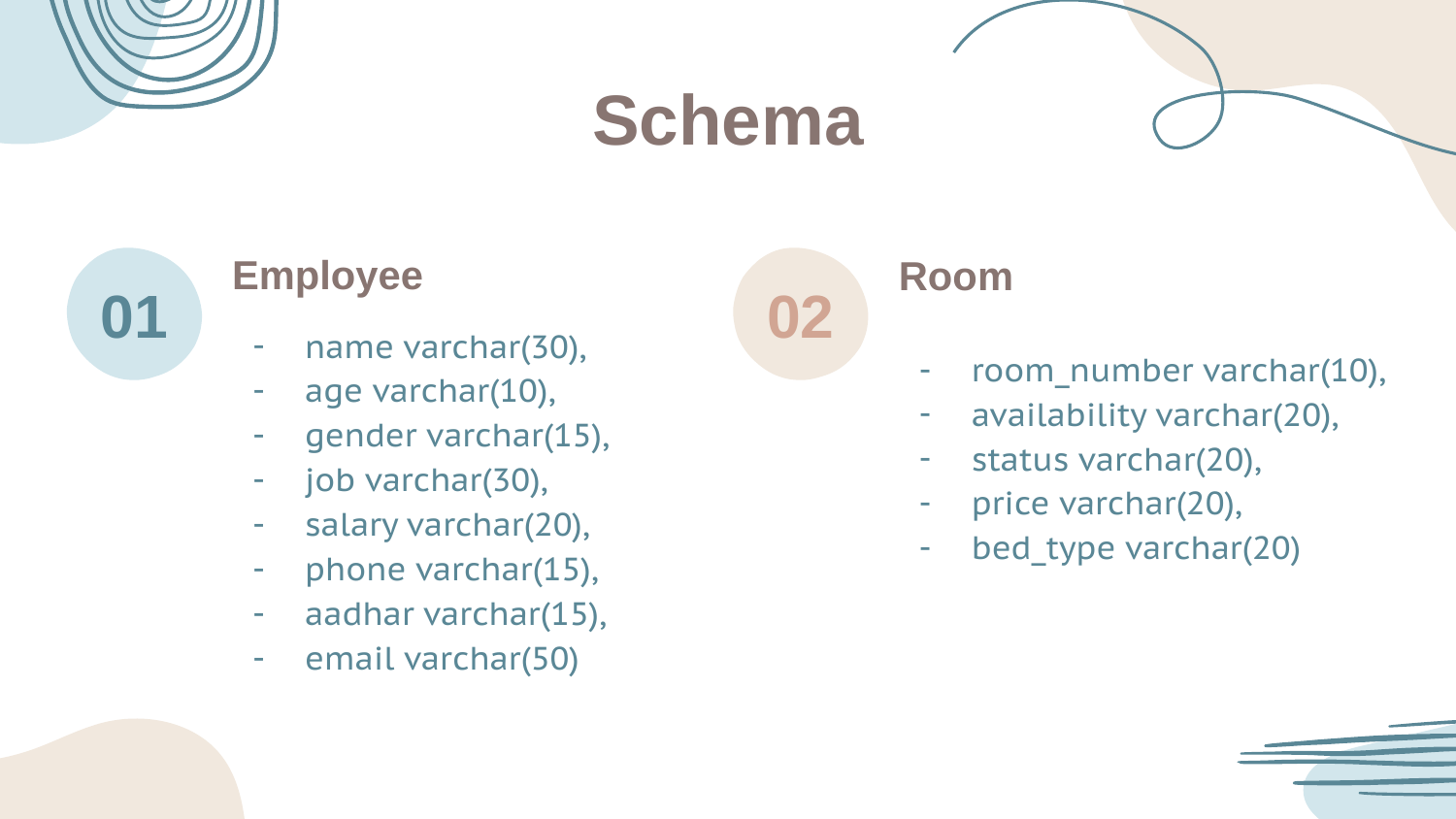

Schema
Employee

Room
# 01
02
name varchar(30),
age varchar(10),
gender varchar(15),
job varchar(30),
salary varchar(20),
phone varchar(15),
aadhar varchar(15),
email varchar(50)

room_number varchar(10),
availability varchar(20),
status varchar(20),
price varchar(20),
bed_type varchar(20)